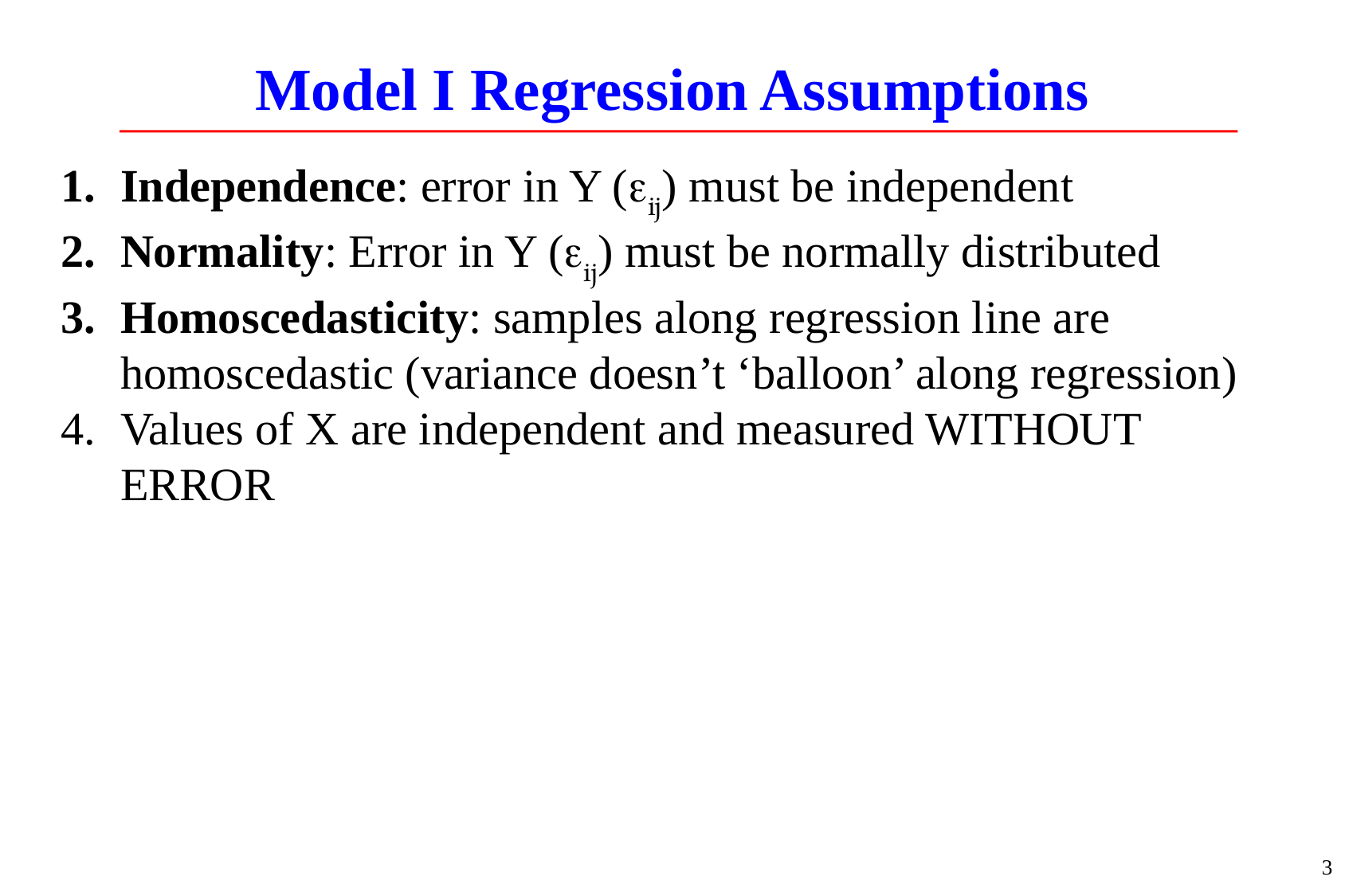

# Model I Regression Assumptions

Independence: error in Y (εij) must be independent
Normality: Error in Y (εij) must be normally distributed
Homoscedasticity: samples along regression line are homoscedastic (variance doesn’t ‘balloon’ along regression)
Values of X are independent and measured WITHOUT ERROR
3